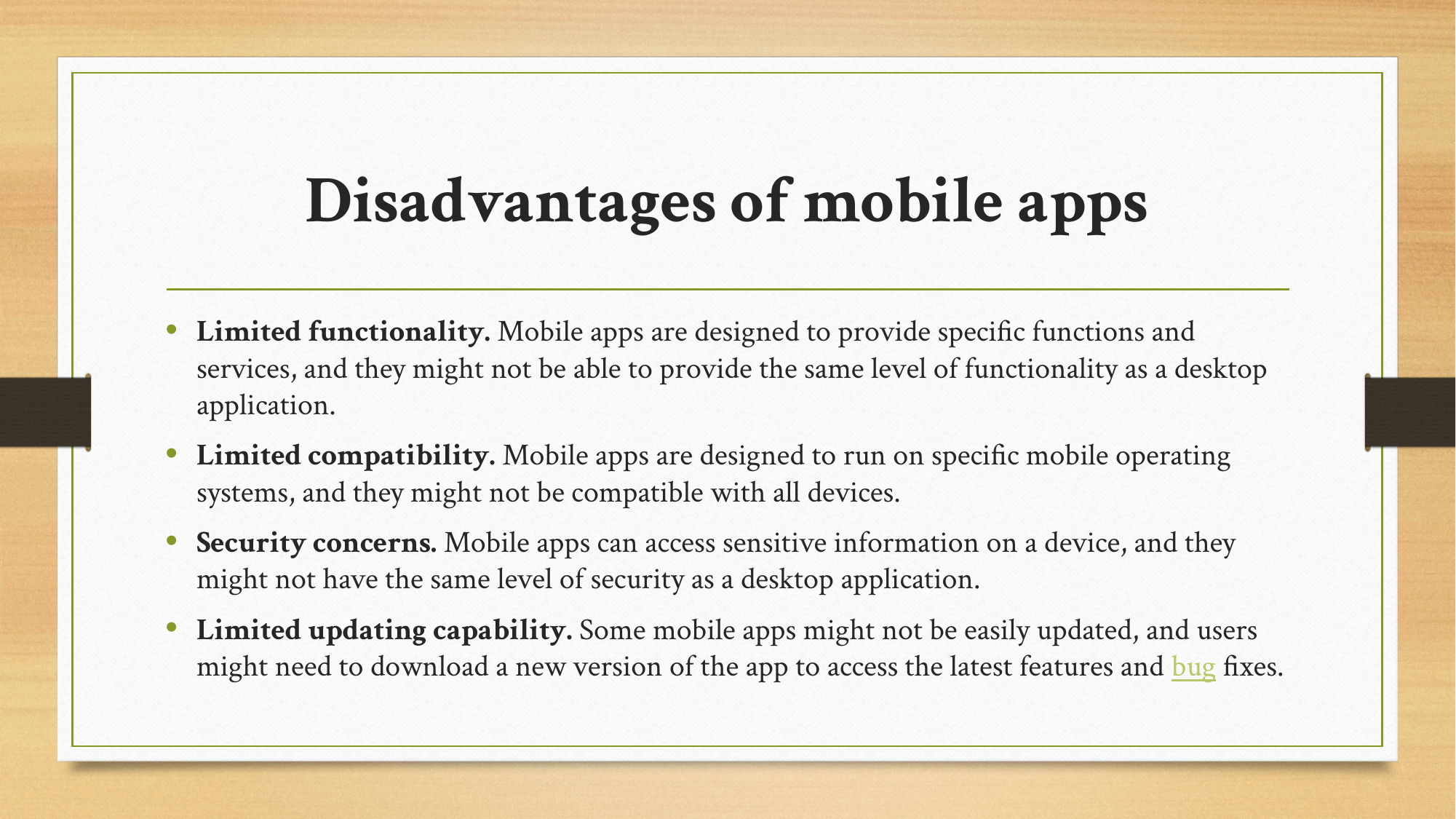

# Disadvantages of mobile apps
Limited functionality. Mobile apps are designed to provide specific functions and services, and they might not be able to provide the same level of functionality as a desktop application.
Limited compatibility. Mobile apps are designed to run on specific mobile operating systems, and they might not be compatible with all devices.
Security concerns. Mobile apps can access sensitive information on a device, and they might not have the same level of security as a desktop application.
Limited updating capability. Some mobile apps might not be easily updated, and users might need to download a new version of the app to access the latest features and bug fixes.